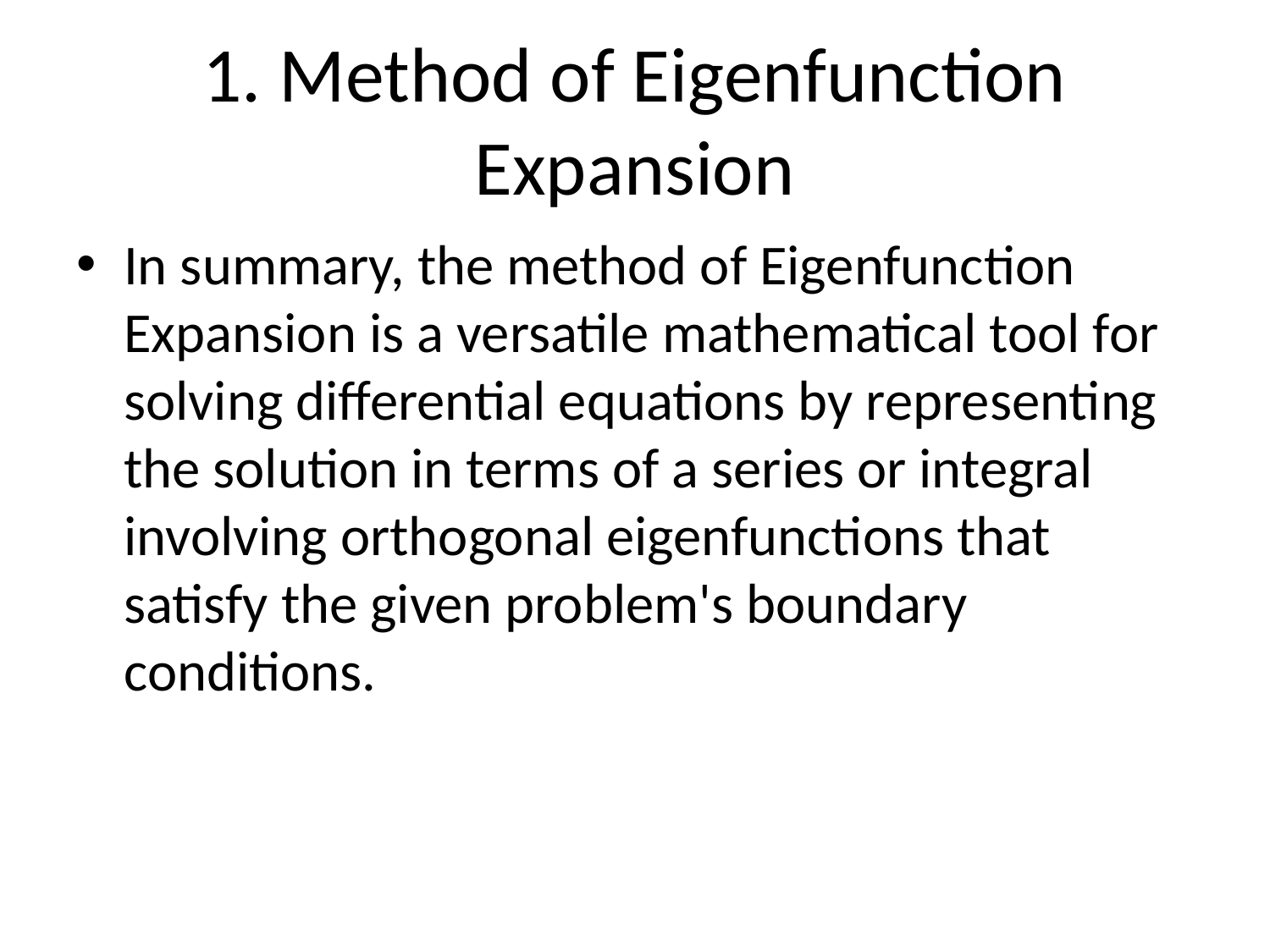

# 1. Method of Eigenfunction Expansion
In summary, the method of Eigenfunction Expansion is a versatile mathematical tool for solving differential equations by representing the solution in terms of a series or integral involving orthogonal eigenfunctions that satisfy the given problem's boundary conditions.